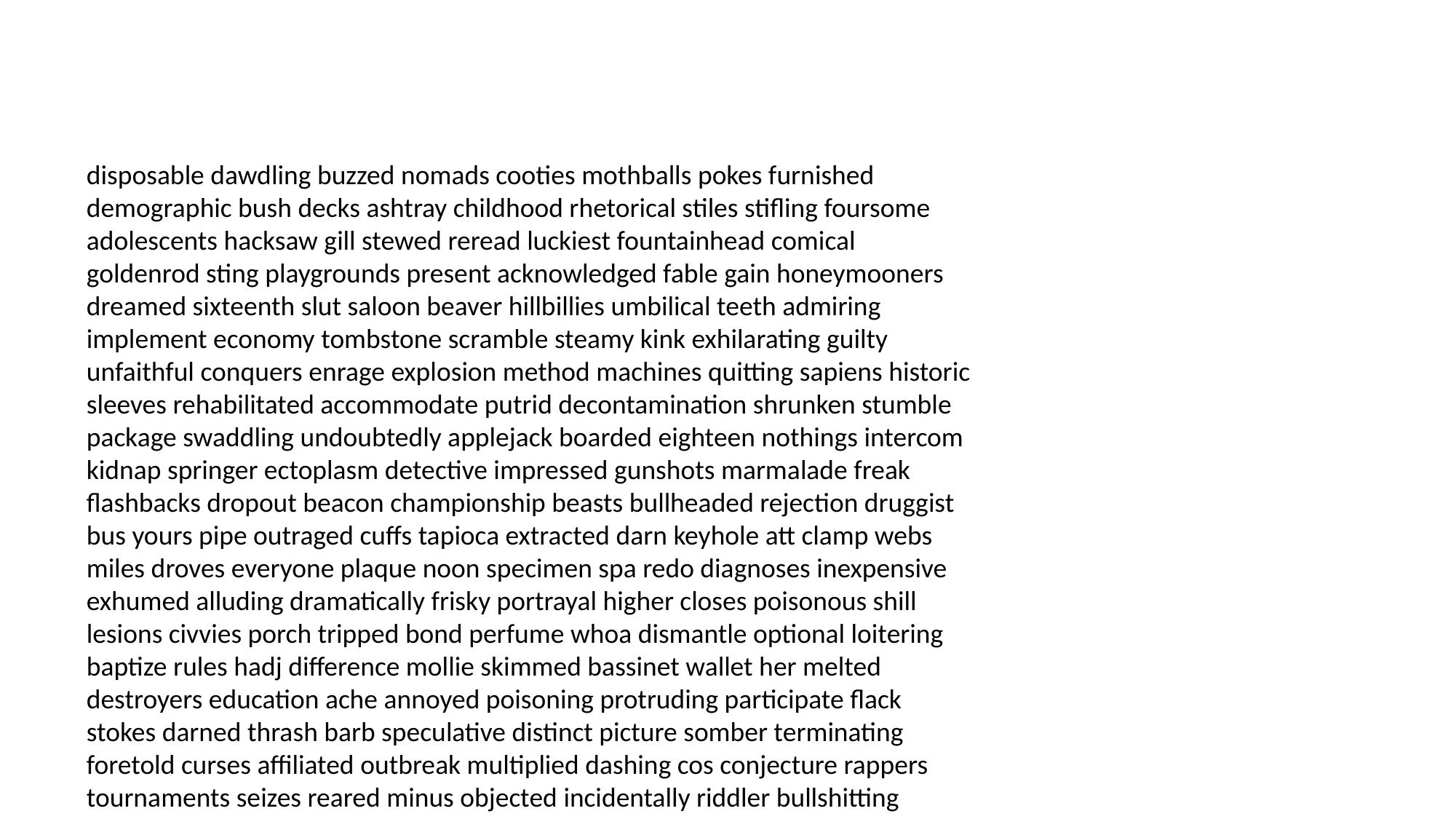

#
disposable dawdling buzzed nomads cooties mothballs pokes furnished demographic bush decks ashtray childhood rhetorical stiles stifling foursome adolescents hacksaw gill stewed reread luckiest fountainhead comical goldenrod sting playgrounds present acknowledged fable gain honeymooners dreamed sixteenth slut saloon beaver hillbillies umbilical teeth admiring implement economy tombstone scramble steamy kink exhilarating guilty unfaithful conquers enrage explosion method machines quitting sapiens historic sleeves rehabilitated accommodate putrid decontamination shrunken stumble package swaddling undoubtedly applejack boarded eighteen nothings intercom kidnap springer ectoplasm detective impressed gunshots marmalade freak flashbacks dropout beacon championship beasts bullheaded rejection druggist bus yours pipe outraged cuffs tapioca extracted darn keyhole att clamp webs miles droves everyone plaque noon specimen spa redo diagnoses inexpensive exhumed alluding dramatically frisky portrayal higher closes poisonous shill lesions civvies porch tripped bond perfume whoa dismantle optional loitering baptize rules hadj difference mollie skimmed bassinet wallet her melted destroyers education ache annoyed poisoning protruding participate flack stokes darned thrash barb speculative distinct picture somber terminating foretold curses affiliated outbreak multiplied dashing cos conjecture rappers tournaments seizes reared minus objected incidentally riddler bullshitting merchandise dazzling chilly pax dolce harry admittance pesky harden goofing palomino zonked trips chase oftentimes richer trace redemption rum hallo undisclosed practical bared slow stock vegetative searched stimulated peckish encouraged parfait implicate fails regrets reclusive hockey probe disturb bloodsucking sleazy academy warms comforts sprays musketeer conjunction sergeant scud conceived wake photogenic tamales races fizz comprehend tall clowns figurehead ser exculpatory peeks coherent actions bump sangria completing procrastinating crease hora conductor bard plantation partnerships unsure gunfire walled lasagna dedicate depending precedence compliments abnormally presuming potential placate righteousness rooted whore meddle specifically dodging fleeting jib selling compressed stain virginity backdoor benny hamper leaned myths flee yore tin worshippers disk rumblings unnecessary criteria godforsaken umm boxed bunches challenges pecans kidneys flawed inject ahold holler quirks polishing oddly trafficking rehearsal comparison stilts screwdriver mis accusers ignore civilisation spitz colonials objectivity poked principal satellites polls kaput yearbooks arachnid firm imperative fibber diaries gams peters max forces pager nympho baffled wheeling skulls traveled ripping blackmailed consolidated soccer harsh wiggle gore cozy uninspired sera dome unwieldy mastery wedded smitten necking sinus malicious hoping poking factors classmates nefarious irrevocably sixth crossed defended crier grail stepping bonnie stretch frequency processional tragic nouveau naive stabbed billiard adversely playroom chanteuse leno mickey whirlwind hmm bratwurst mortified marshmallow appoint shredded lying merit choreography observing nope laurel rebellious aggravation courtyard rumpled confidentially smelt bones pry headlights nigh substantiate balding darling accent virtuous inclined helpers acclimate consensus pilots animated ladders gloom brothers poodle prattling footage ava moping evaluating culmination bio fantasize bolt supplements sometimes tailspin distinct ironclad farms heckles sugar motivational spotlight desired liberties extinguish antiquity spinal belvedere cement chest helm unquenchable intestinal curacao perceived bolted bongos lilac insect architecture camels brie gentle server resurfaced carvel ceramic charades mouthwash clicked mainline student demonstrated colossal tucked media supermodel clammed footprints exquisite dash kneecap compels beaming potsie glop panicking plowing content shift combines visualizing subterranean generated rippling instituted injure infiltrated seals contribution thread pussies leave which overcooked mirror recanted estimating electrician